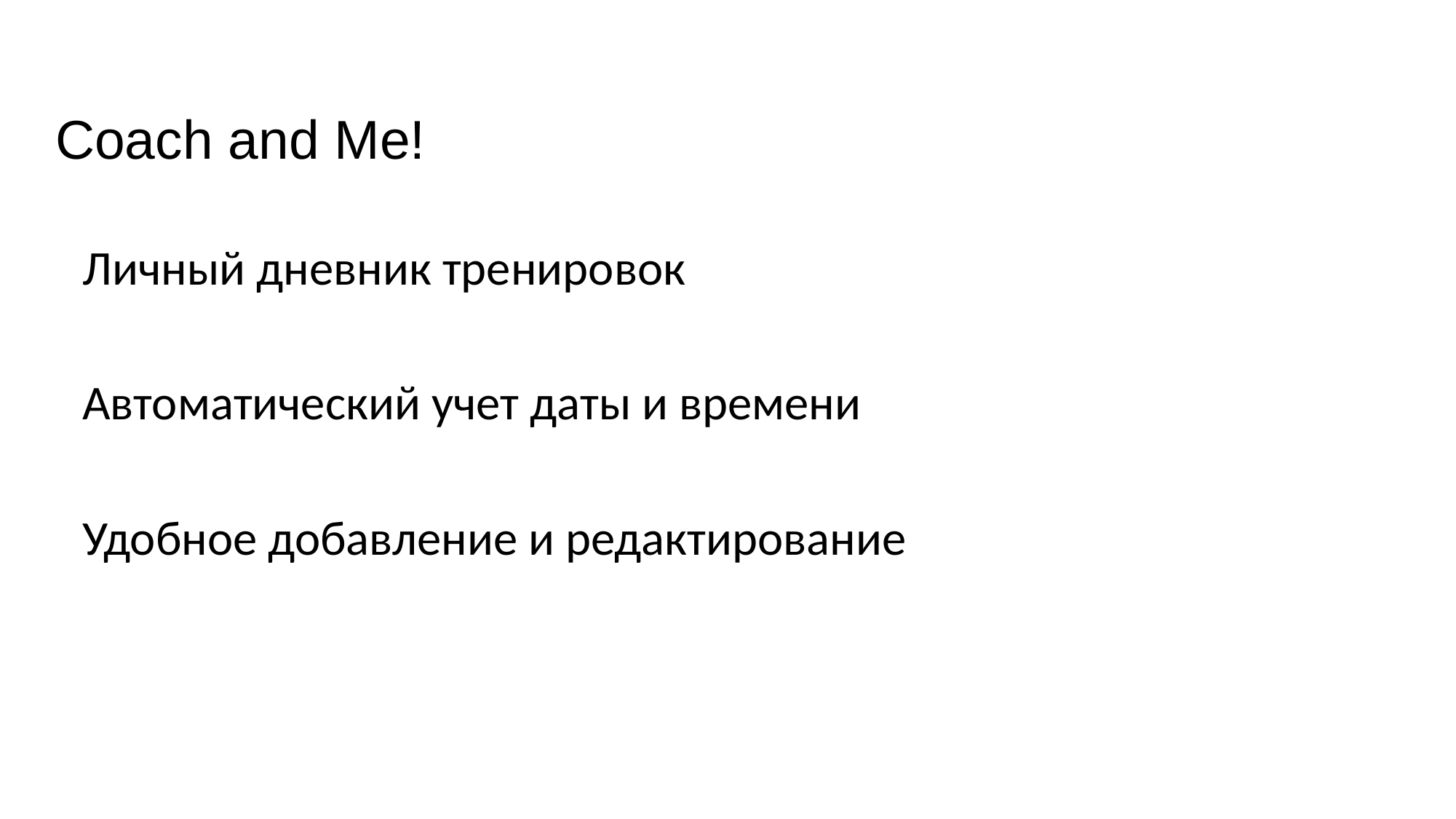

# Coach and Me!
Личный дневник тренировок

Автоматический учет даты и времени

Удобное добавление и редактирование